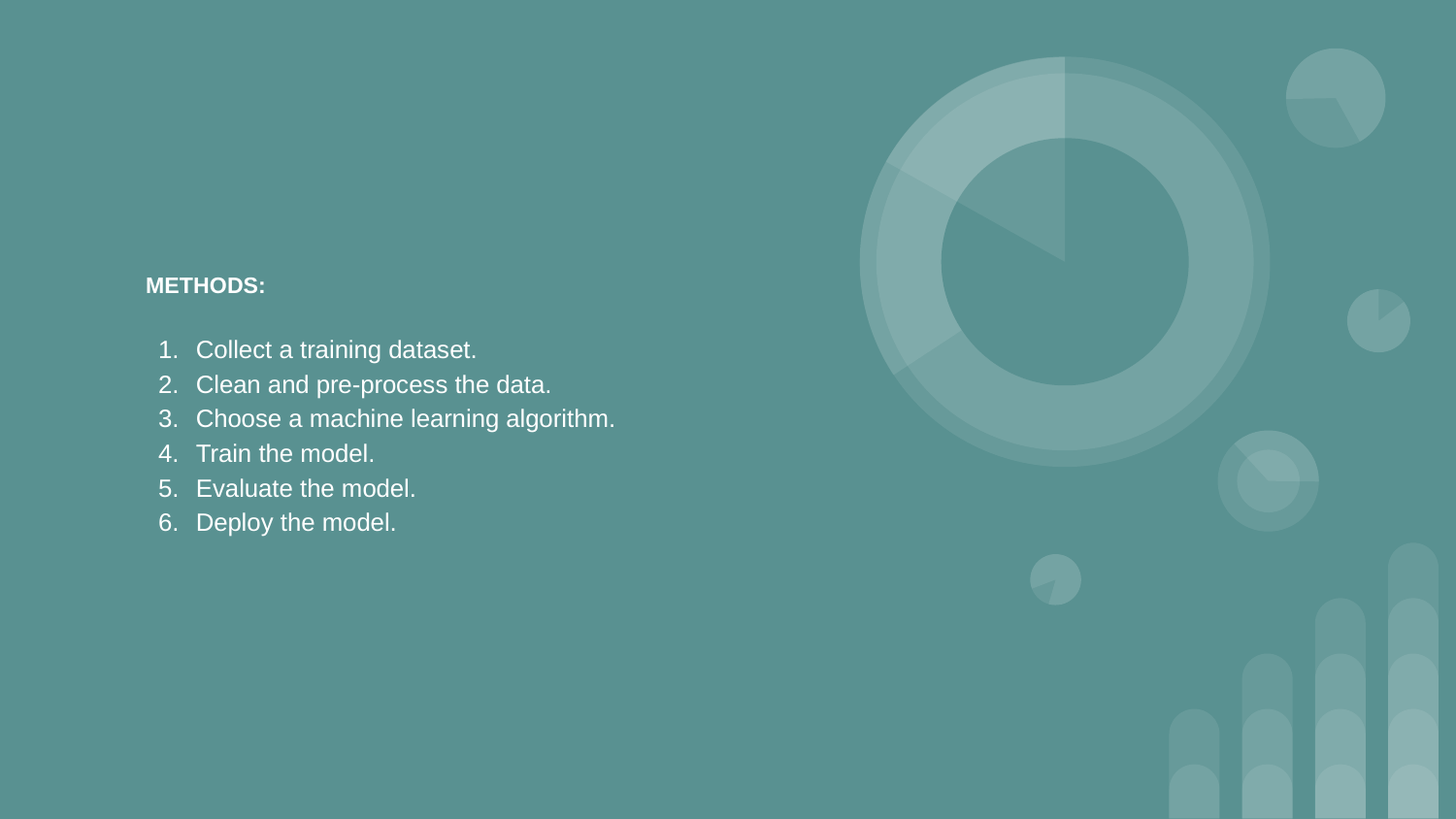

# METHODS:

Collect a training dataset.
Clean and pre-process the data.
Choose a machine learning algorithm.
Train the model.
Evaluate the model.
Deploy the model.